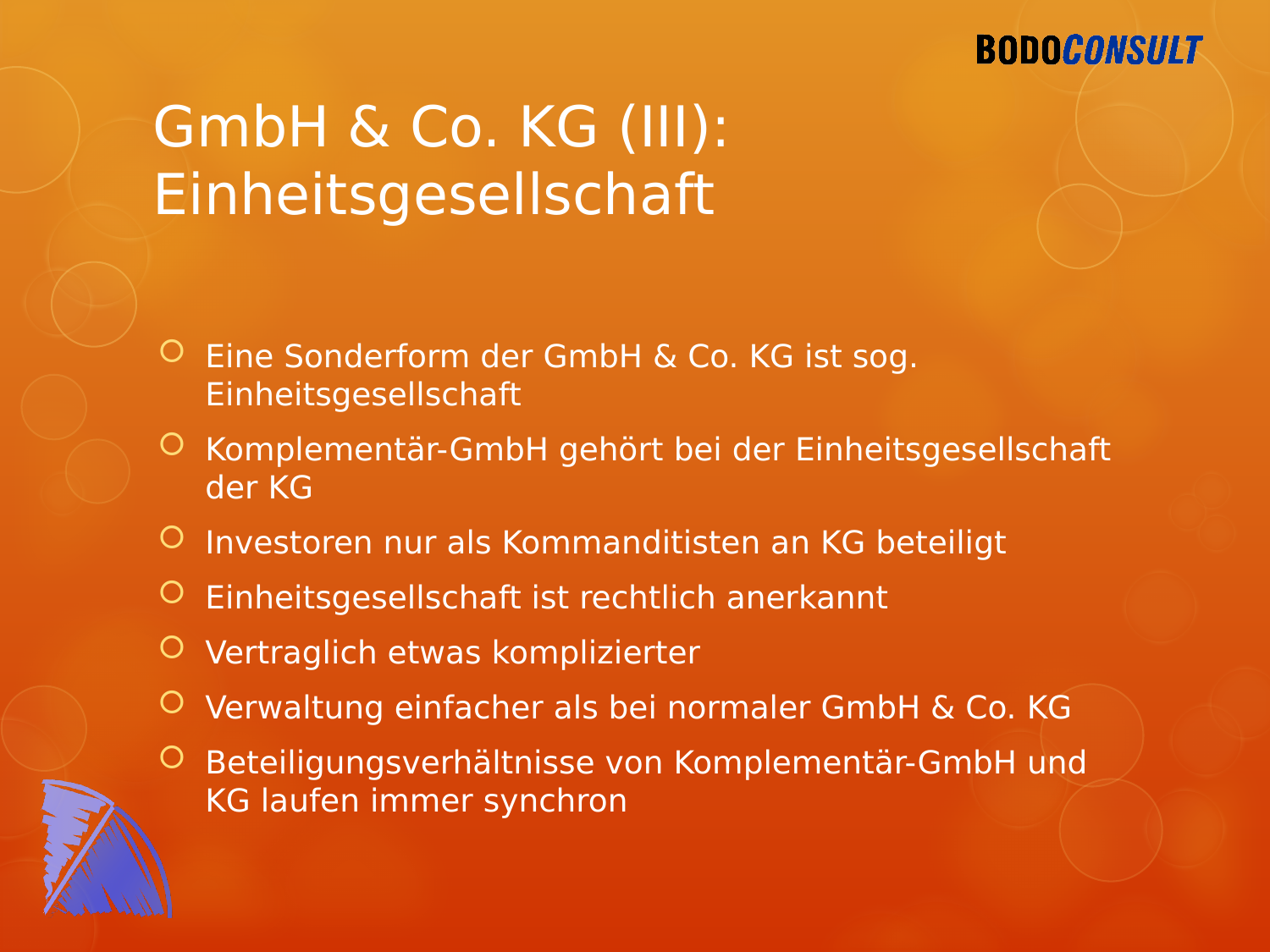

# GmbH & Co. KG (III): Einheitsgesellschaft
Eine Sonderform der GmbH & Co. KG ist sog. Einheitsgesellschaft
Komplementär-GmbH gehört bei der Einheitsgesellschaft der KG
Investoren nur als Kommanditisten an KG beteiligt
Einheitsgesellschaft ist rechtlich anerkannt
Vertraglich etwas komplizierter
Verwaltung einfacher als bei normaler GmbH & Co. KG
Beteiligungsverhältnisse von Komplementär-GmbH und KG laufen immer synchron